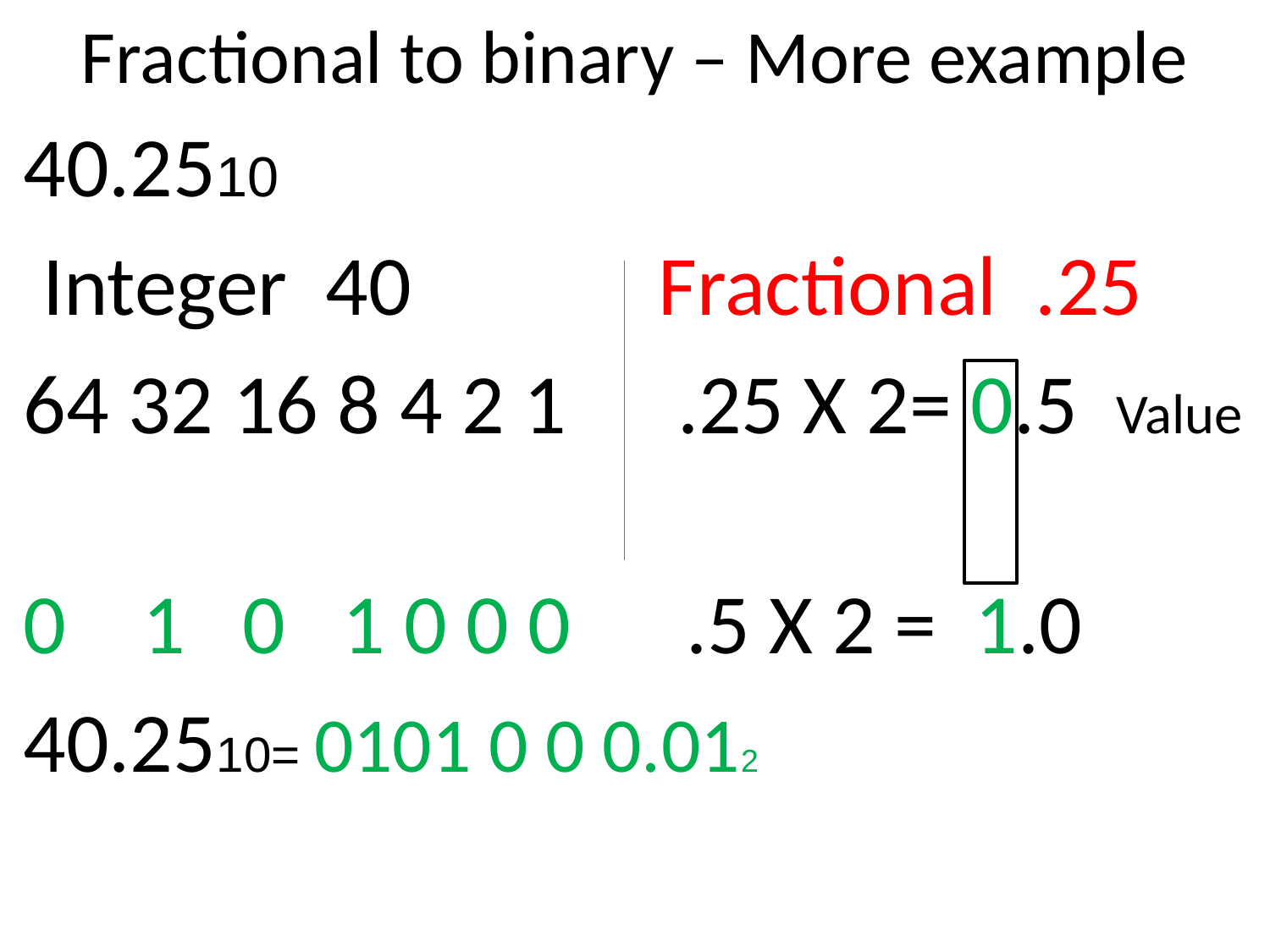

# Fractional to binary – More example
40.2510
 Integer  40		Fractional  .25
64 32 16 8 4 2 1	 .25 X 2= 0.5  Value
0    1   0   1 0 0 0      .5 X 2 =  1.0
40.2510= 0101 0 0 0.012